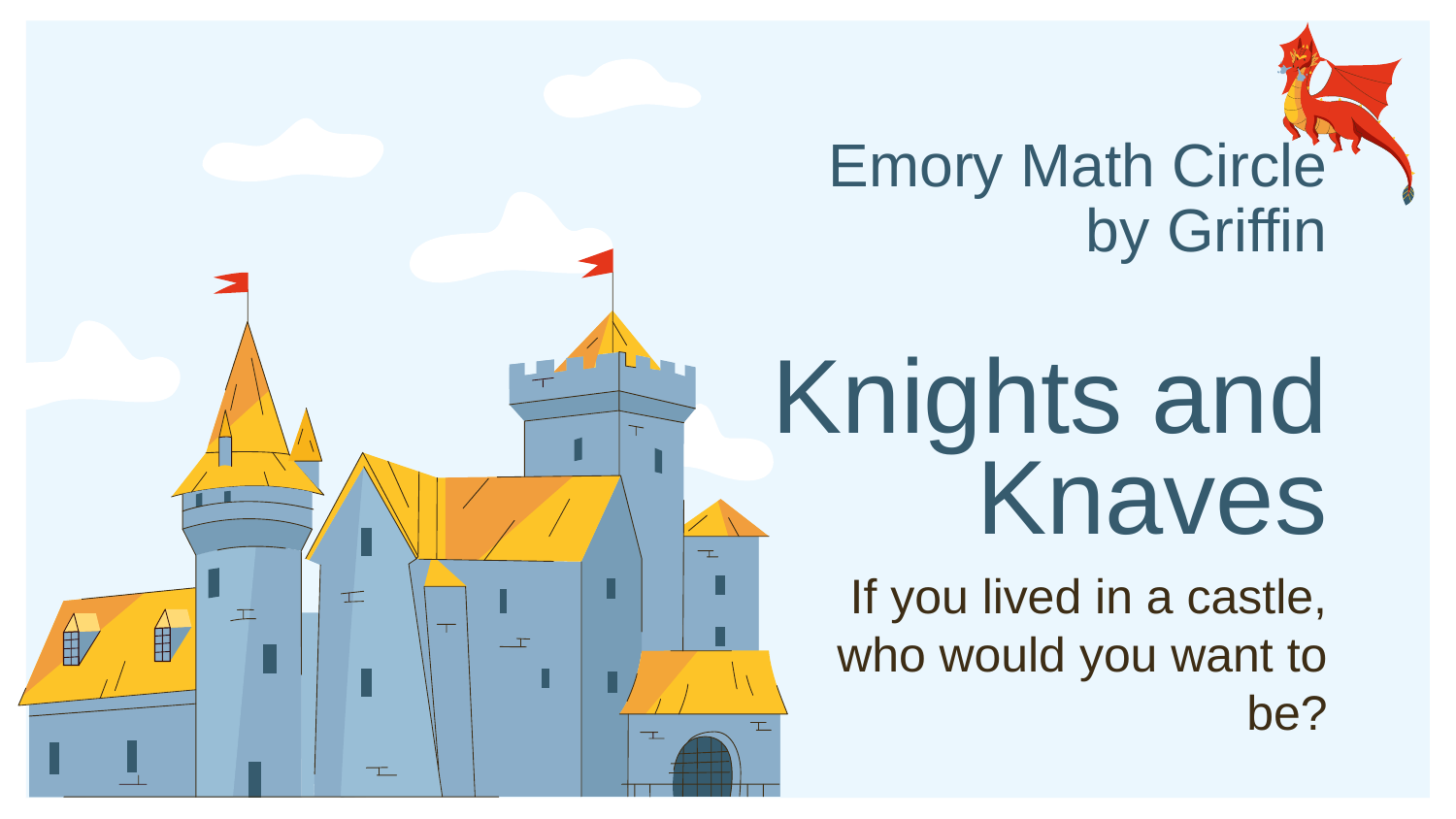

Emory Math Circle
by Griffin

# Knights and Knaves
If you lived in a castle, who would you want to be?